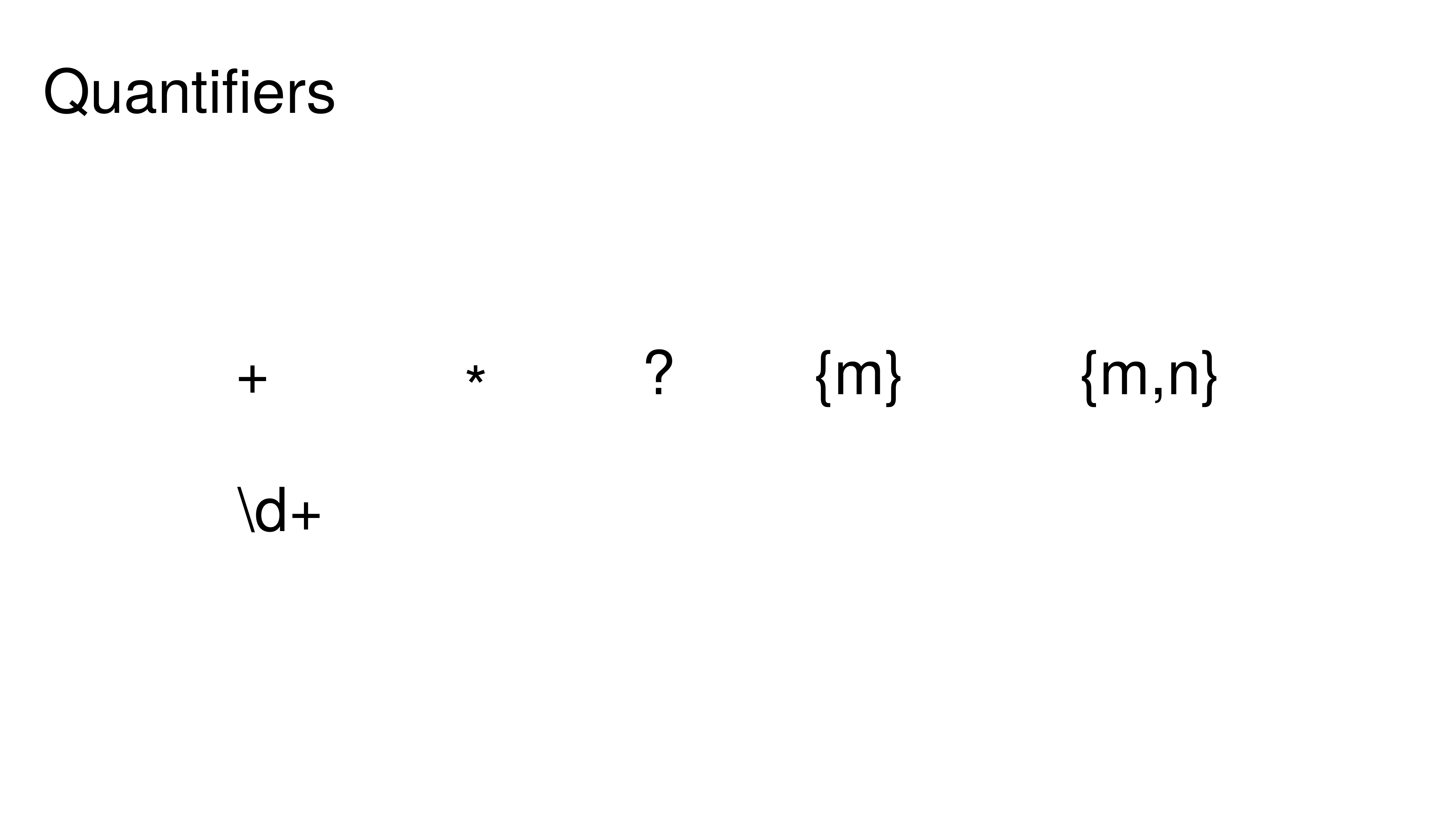

Quantifiers
+
?
{m}
{m,n}
*
\d+